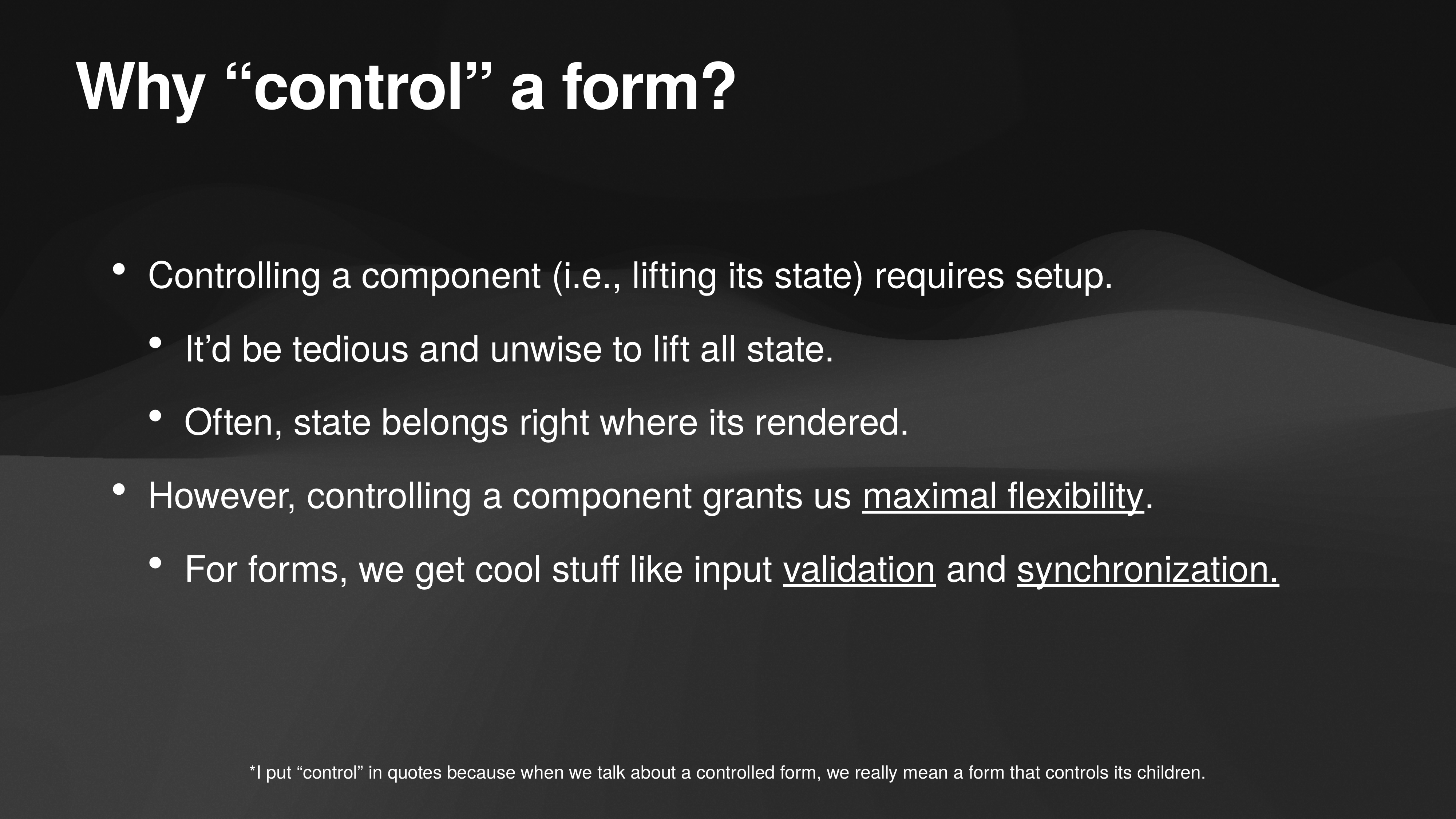

# Why “control” a form?
Controlling a component (i.e., lifting its state) requires setup.
It’d be tedious and unwise to lift all state.
Often, state belongs right where its rendered.
However, controlling a component grants us maximal flexibility.
For forms, we get cool stuff like input validation and synchronization.
*I put “control” in quotes because when we talk about a controlled form, we really mean a form that controls its children.